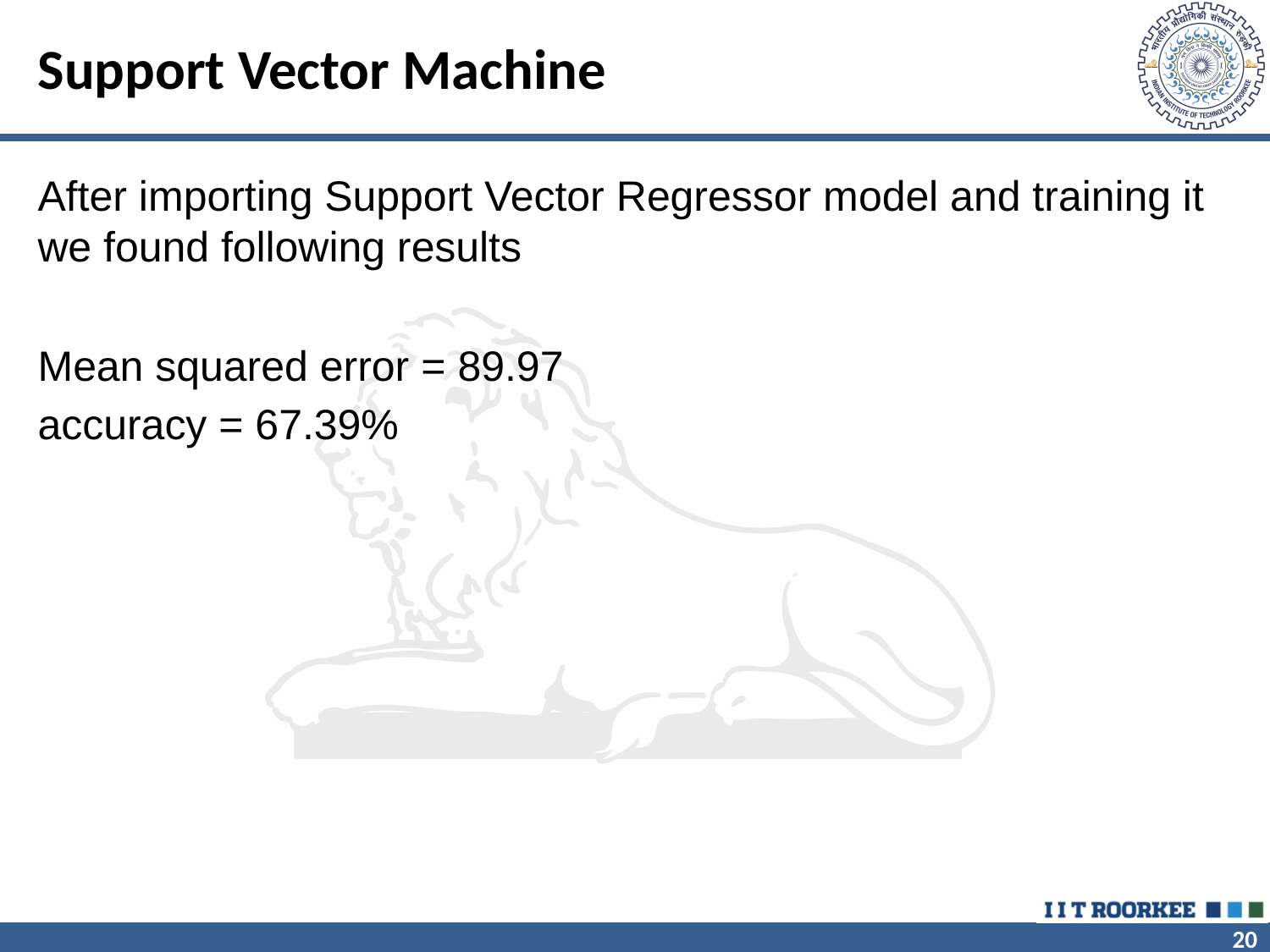

# Support Vector Machine
After importing Support Vector Regressor model and training it we found following results

Mean squared error = 89.97
accuracy = 67.39%